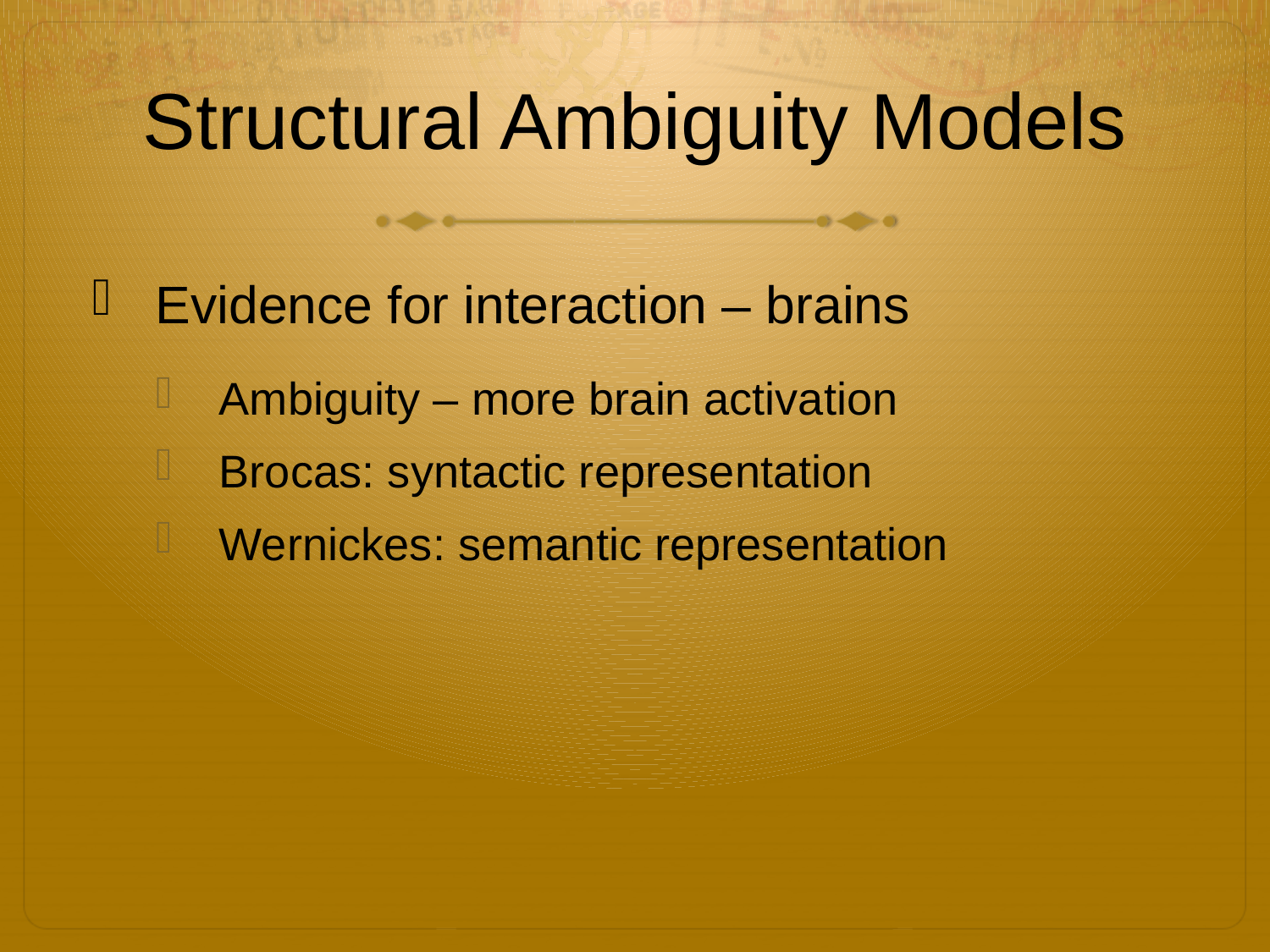

# Structural Ambiguity Models
Evidence for interaction – brains
Ambiguity – more brain activation
Brocas: syntactic representation
Wernickes: semantic representation